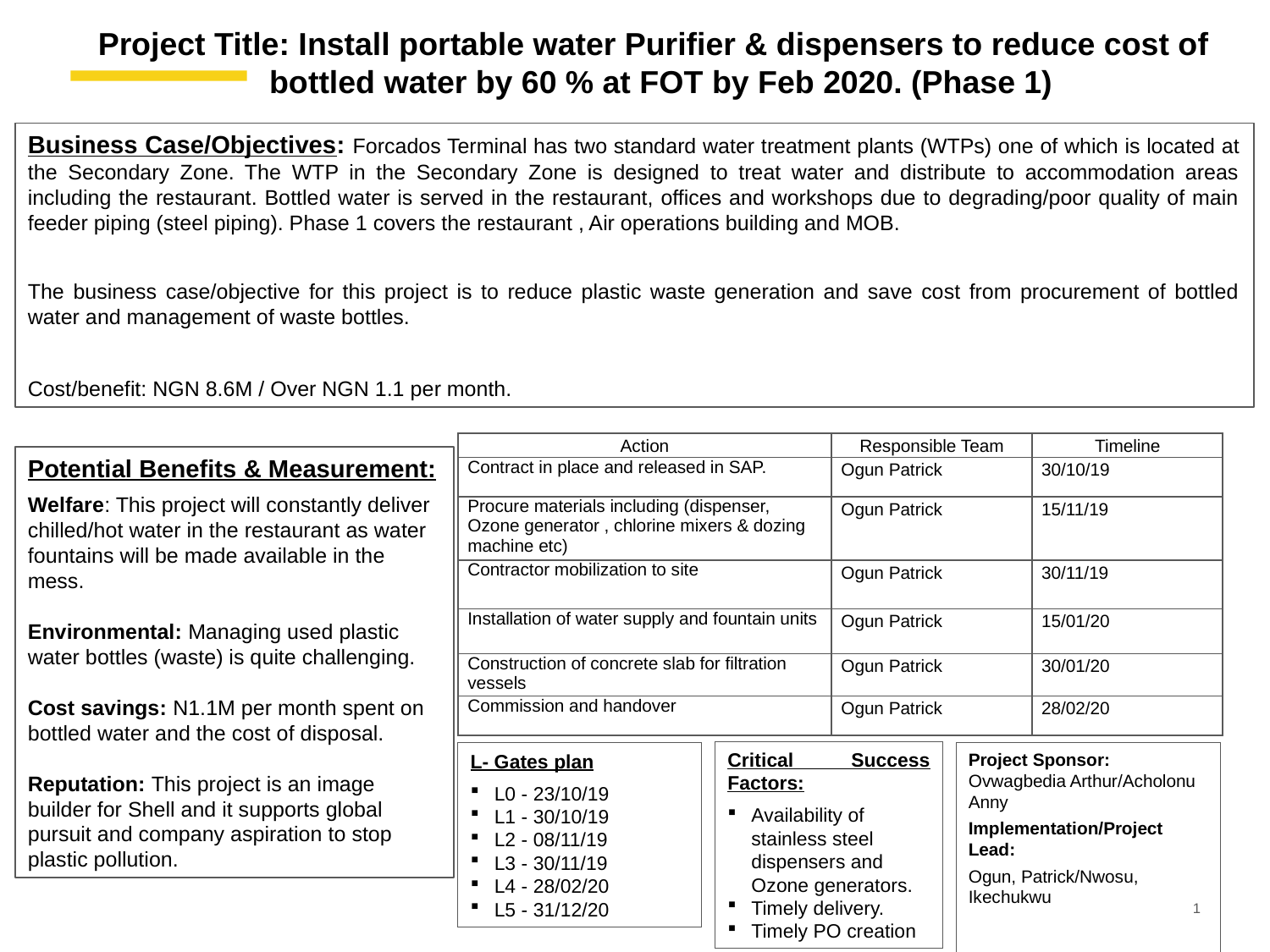

# Project Title: Install portable water Purifier & dispensers to reduce cost of   		     bottled water by 60 % at FOT by Feb 2020. (Phase 1)
Business Case/Objectives: Forcados Terminal has two standard water treatment plants (WTPs) one of which is located at the Secondary Zone. The WTP in the Secondary Zone is designed to treat water and distribute to accommodation areas including the restaurant. Bottled water is served in the restaurant, offices and workshops due to degrading/poor quality of main feeder piping (steel piping). Phase 1 covers the restaurant , Air operations building and MOB.

The business case/objective for this project is to reduce plastic waste generation and save cost from procurement of bottled water and management of waste bottles.

Cost/benefit: NGN 8.6M / Over NGN 1.1 per month.
| Action | Responsible Team | Timeline |
| --- | --- | --- |
| Contract in place and released in SAP. | Ogun Patrick | 30/10/19 |
| Procure materials including (dispenser, Ozone generator , chlorine mixers & dozing machine etc) | Ogun Patrick | 15/11/19 |
| Contractor mobilization to site | Ogun Patrick | 30/11/19 |
| Installation of water supply and fountain units | Ogun Patrick | 15/01/20 |
| Construction of concrete slab for filtration vessels | Ogun Patrick | 30/01/20 |
| Commission and handover | Ogun Patrick | 28/02/20 |
Potential Benefits & Measurement:
Welfare: This project will constantly deliver chilled/hot water in the restaurant as water fountains will be made available in the mess.

Environmental: Managing used plastic water bottles (waste) is quite challenging.

Cost savings: N1.1M per month spent on bottled water and the cost of disposal.

Reputation: This project is an image builder for Shell and it supports global pursuit and company aspiration to stop plastic pollution.
Critical Success Factors:
Availability of stainless steel dispensers and Ozone generators.
Timely delivery.
Timely PO creation
Project Sponsor: Ovwagbedia Arthur/Acholonu Anny
Implementation/Project Lead:
Ogun, Patrick/Nwosu, Ikechukwu

L- Gates plan
L0 - 23/10/19
L1 - 30/10/19
L2 - 08/11/19
L3 - 30/11/19
L4 - 28/02/20
L5 - 31/12/20
1